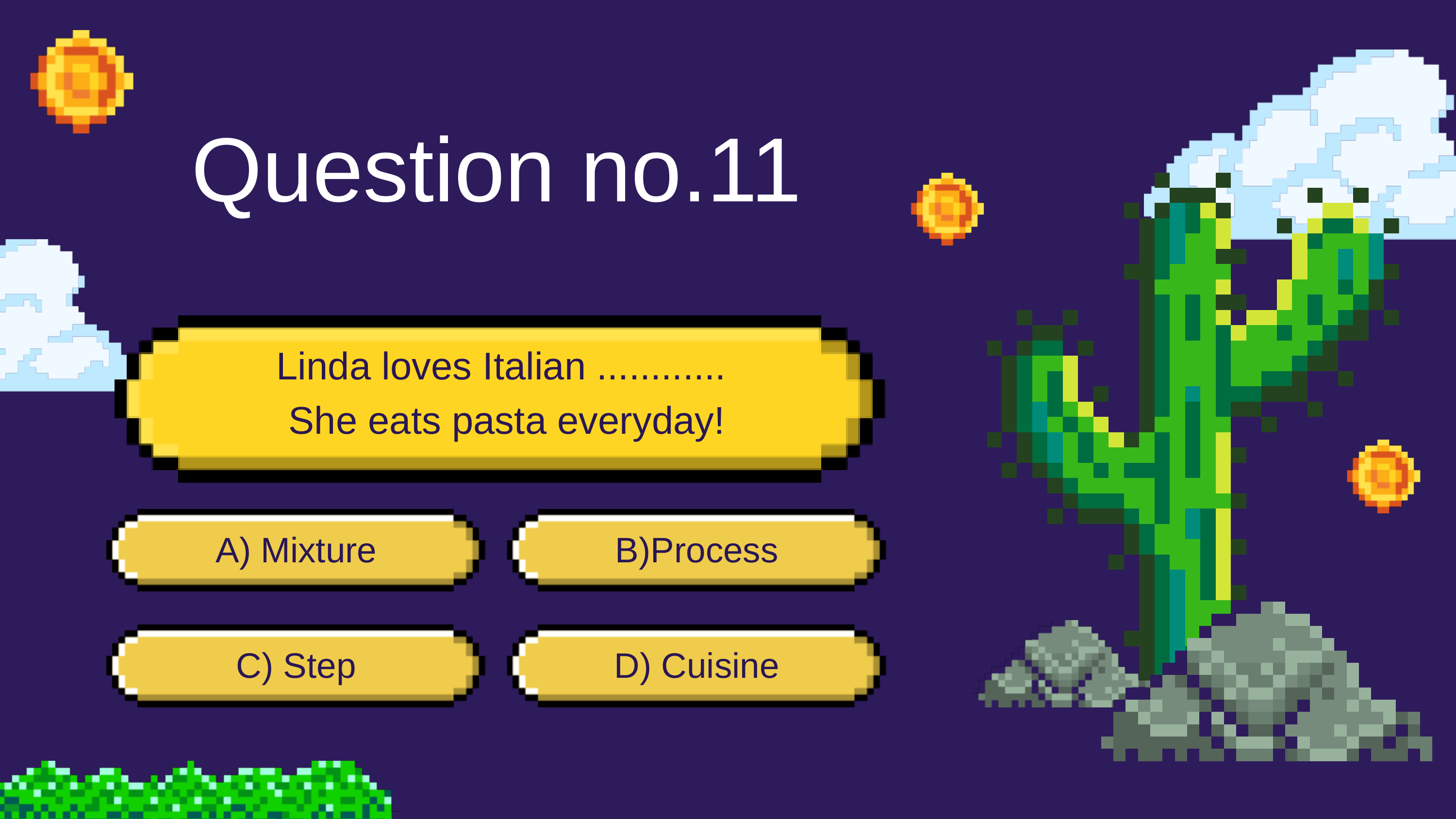

Question no.11

Linda loves Italian ............
She eats pasta everyday!
A. Indonesia

A) Mixture
B)Process

C) Step
D) Cuisine